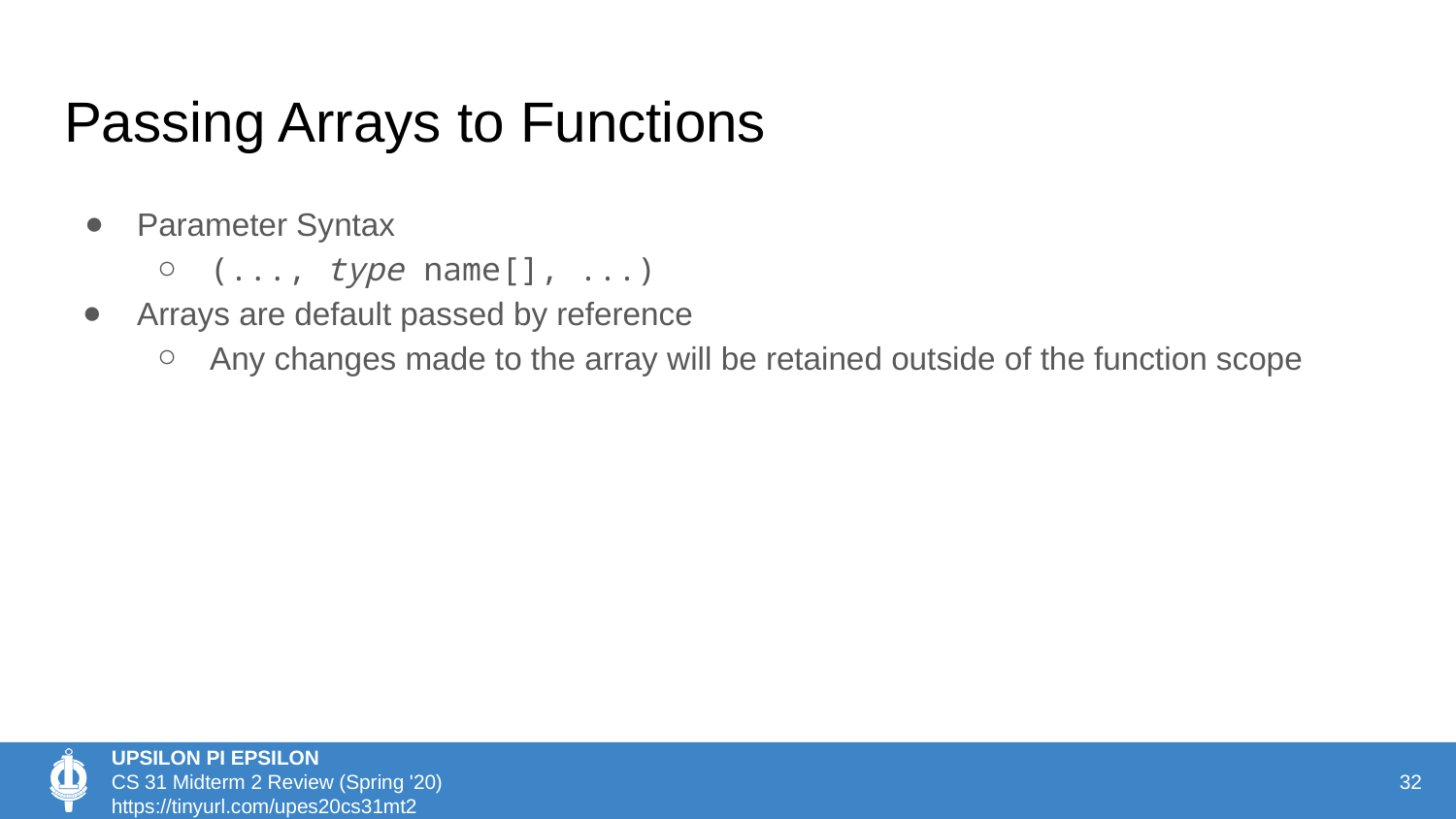

# Passing Arrays to Functions
Parameter Syntax
(..., type name[], ...)
Arrays are default passed by reference
Any changes made to the array will be retained outside of the function scope
32